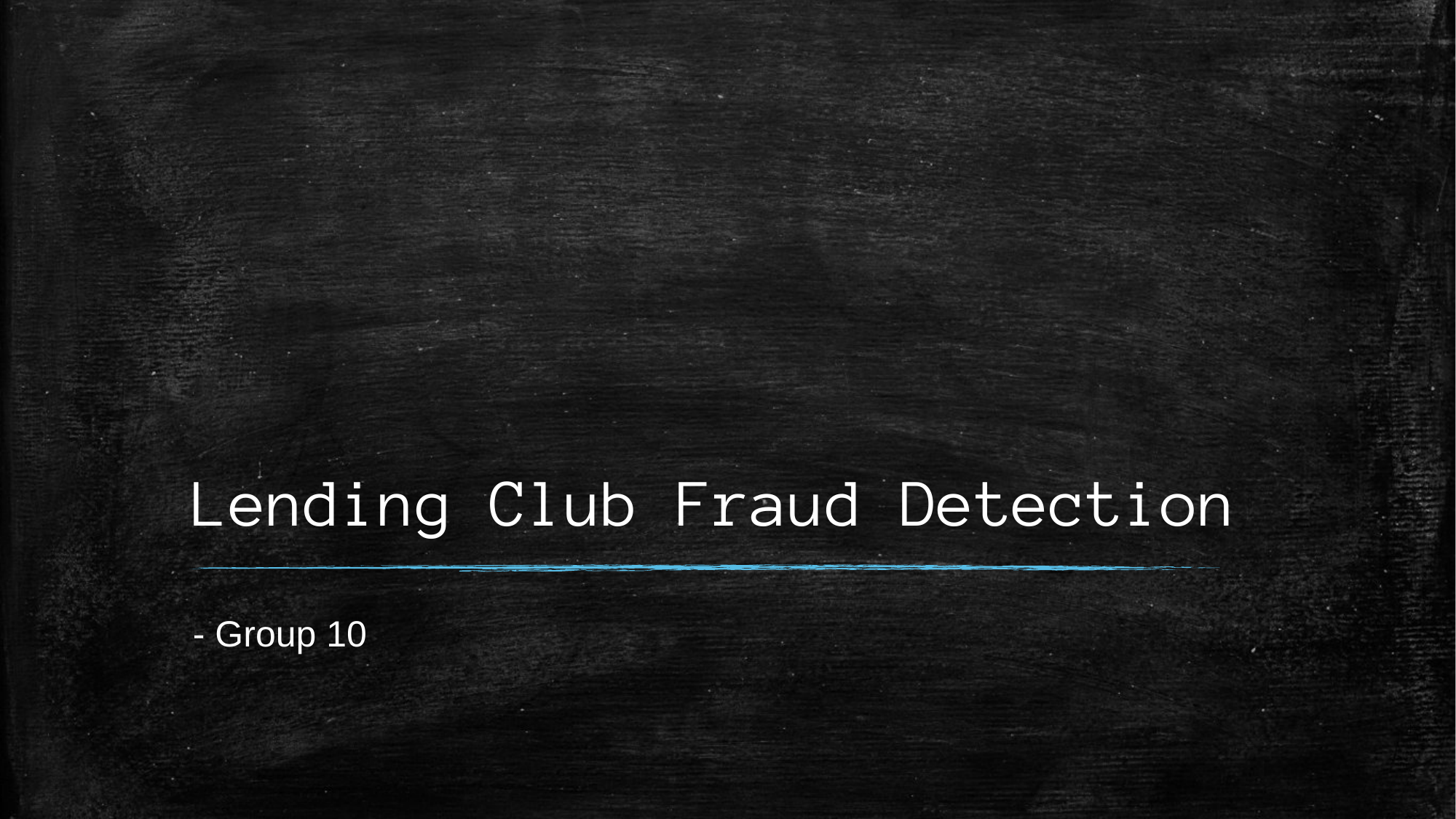

# Lending Club Fraud Detection
- Group 10